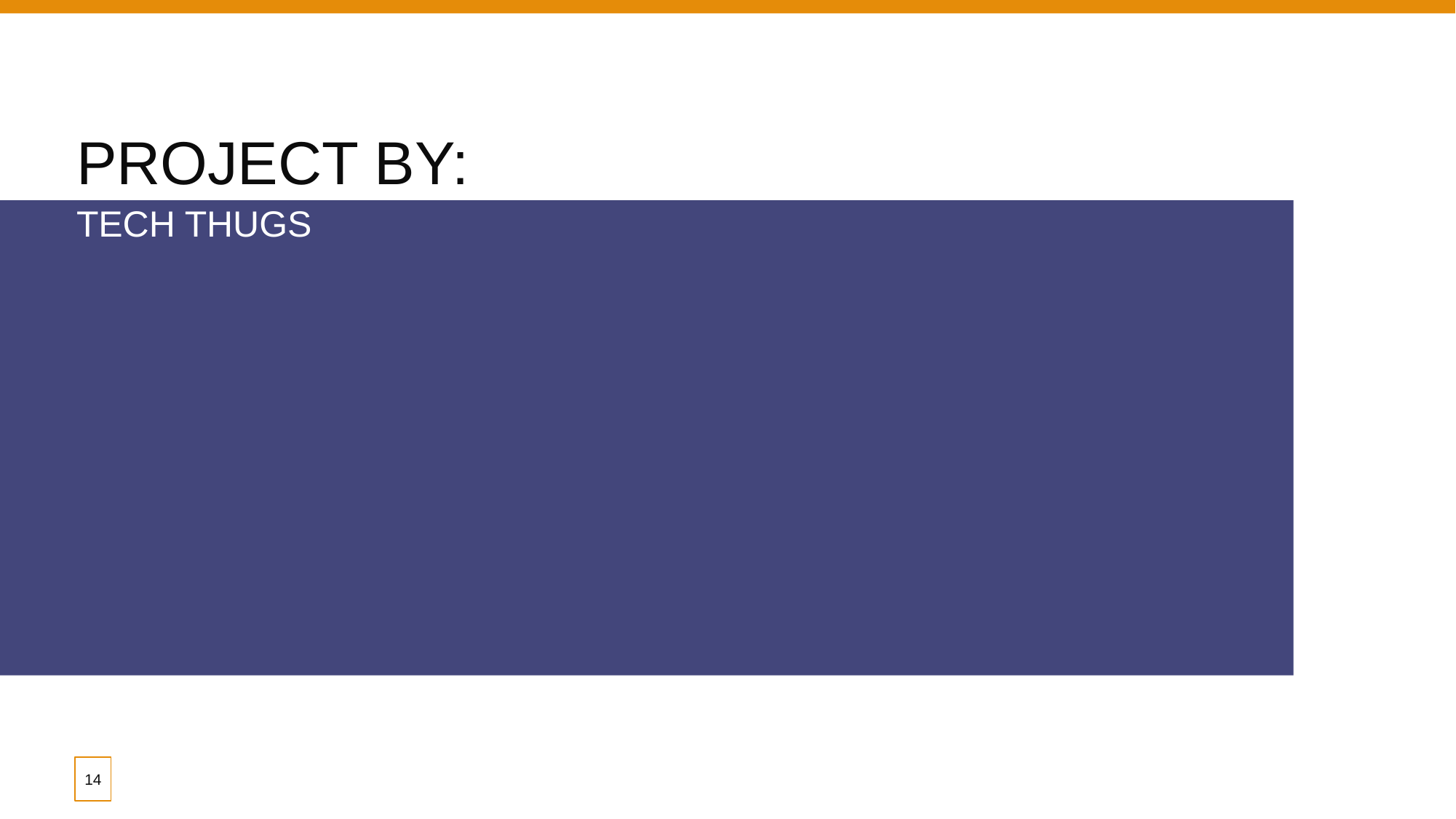

# PROJECT BY:
TECH THUGS
RASHMIKA B
SANDHIYA S
DHEEPIKA P
VISHVAMBAR PANTH
SARAVANA KUMAR
14